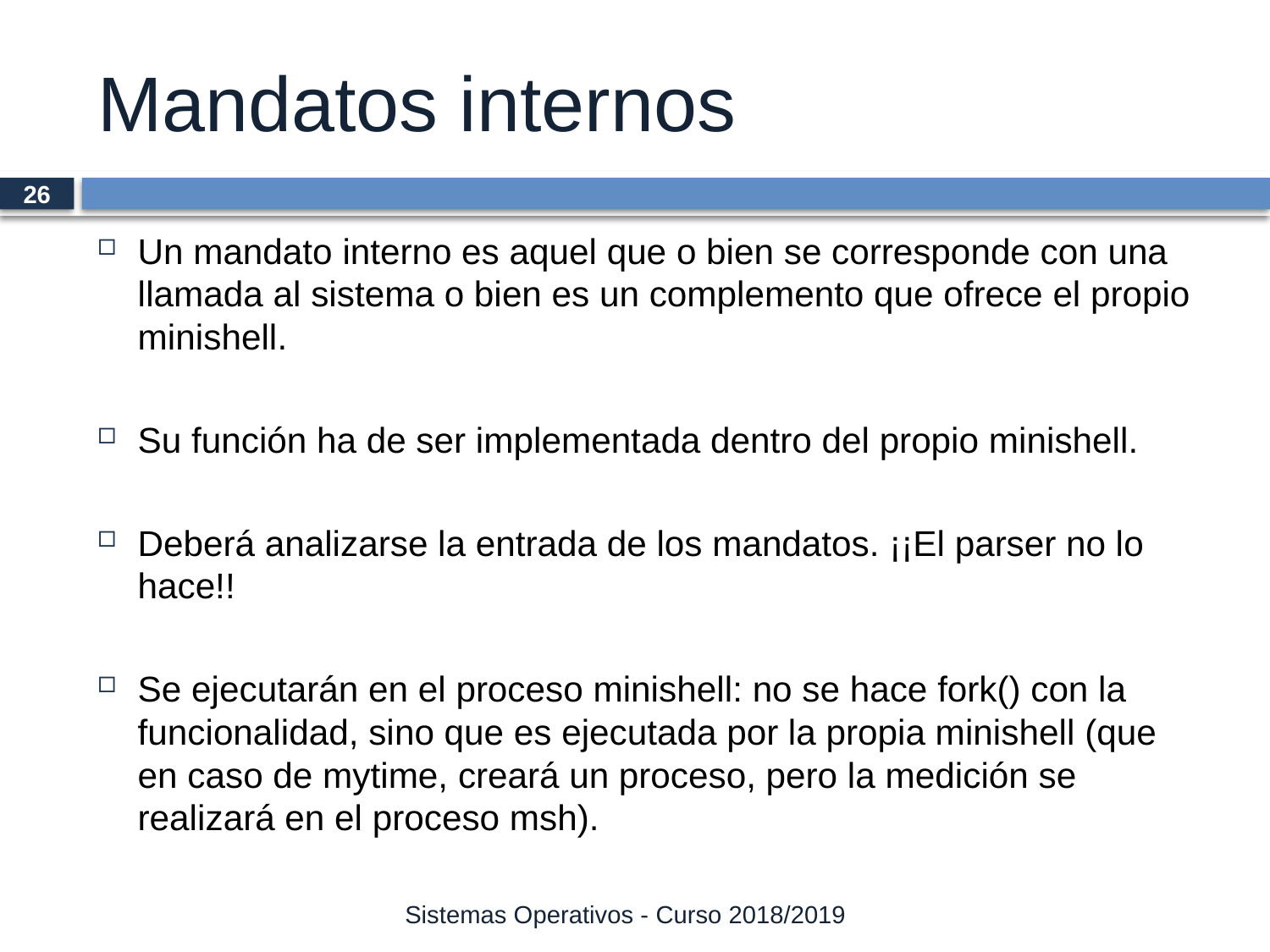

# Mandatos internos
26
Un mandato interno es aquel que o bien se corresponde con una llamada al sistema o bien es un complemento que ofrece el propio minishell.

Su función ha de ser implementada dentro del propio minishell.

Deberá analizarse la entrada de los mandatos. ¡¡El parser no lo hace!!

Se ejecutarán en el proceso minishell: no se hace fork() con la funcionalidad, sino que es ejecutada por la propia minishell (que en caso de mytime, creará un proceso, pero la medición se realizará en el proceso msh).

Sistemas Operativos - Curso 2018/2019